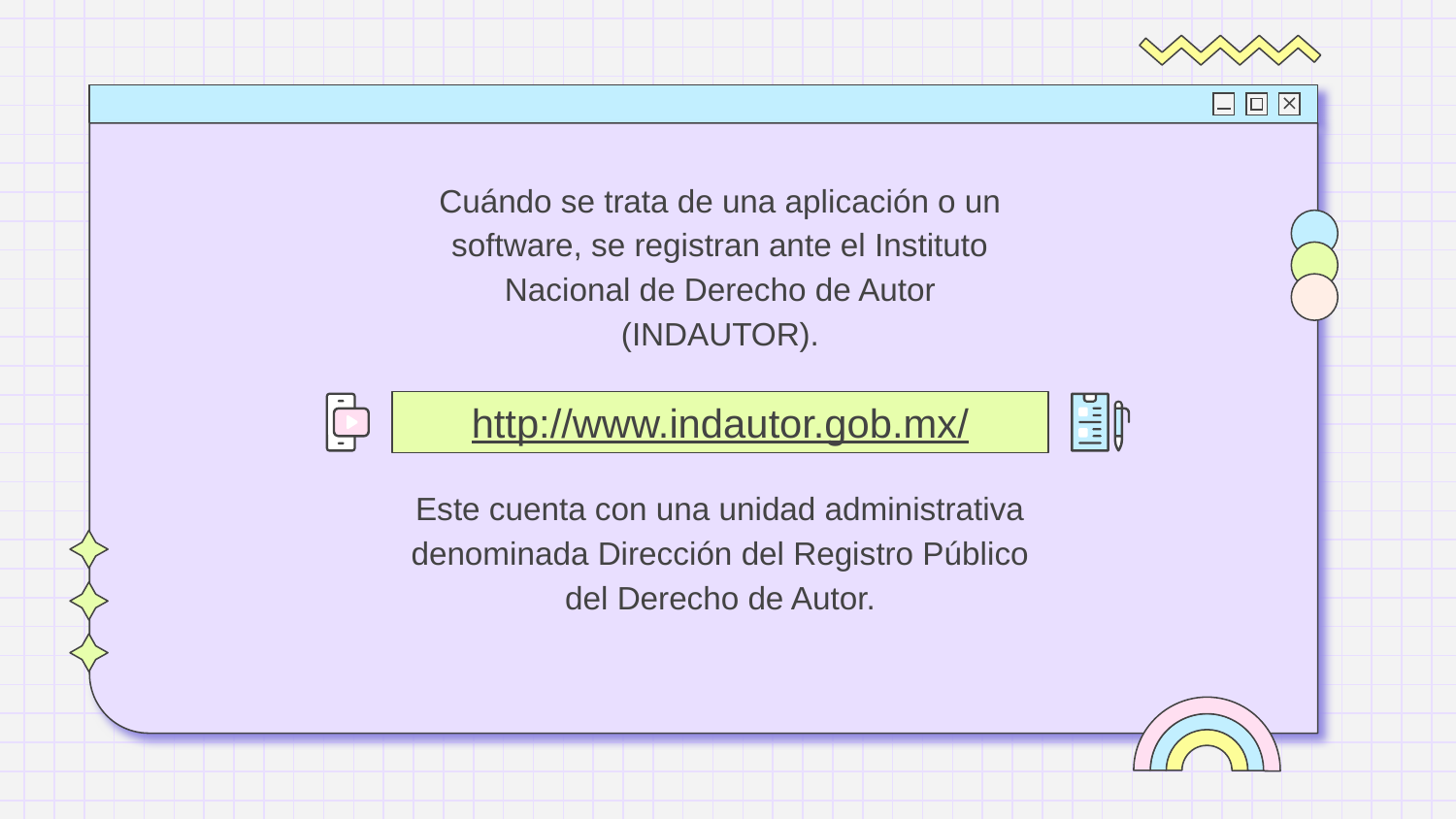

Cuándo se trata de una aplicación o un software, se registran ante el Instituto Nacional de Derecho de Autor (INDAUTOR).

http://www.indautor.gob.mx/

Este cuenta con una unidad administrativa denominada Dirección del Registro Público del Derecho de Autor.